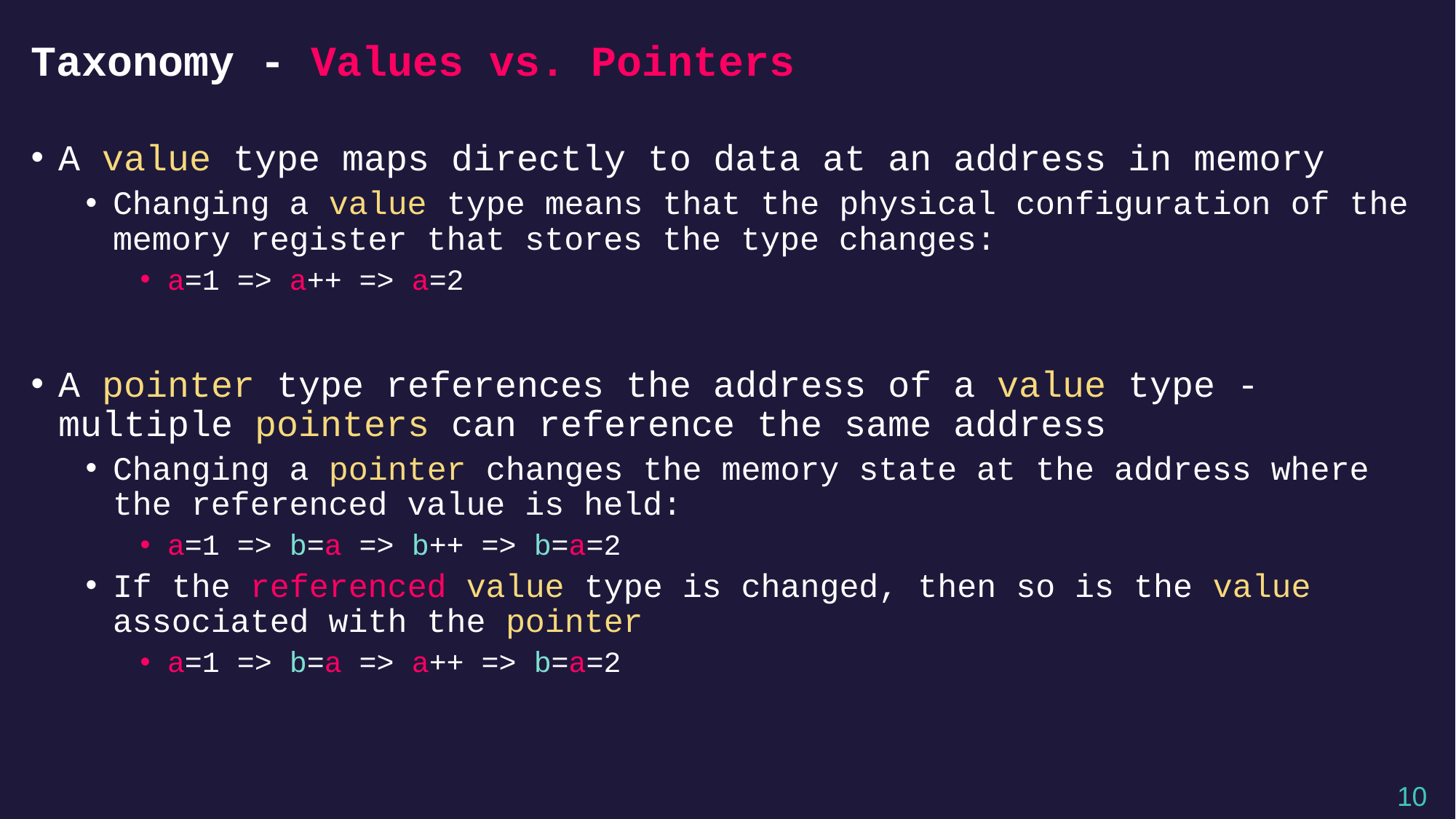

# Taxonomy - Values vs. Pointers
A value type maps directly to data at an address in memory
Changing a value type means that the physical configuration of the memory register that stores the type changes:
a=1 => a++ => a=2

A pointer type references the address of a value type - multiple pointers can reference the same address
Changing a pointer changes the memory state at the address where the referenced value is held:
a=1 => b=a => b++ => b=a=2
If the referenced value type is changed, then so is the value associated with the pointer
a=1 => b=a => a++ => b=a=2